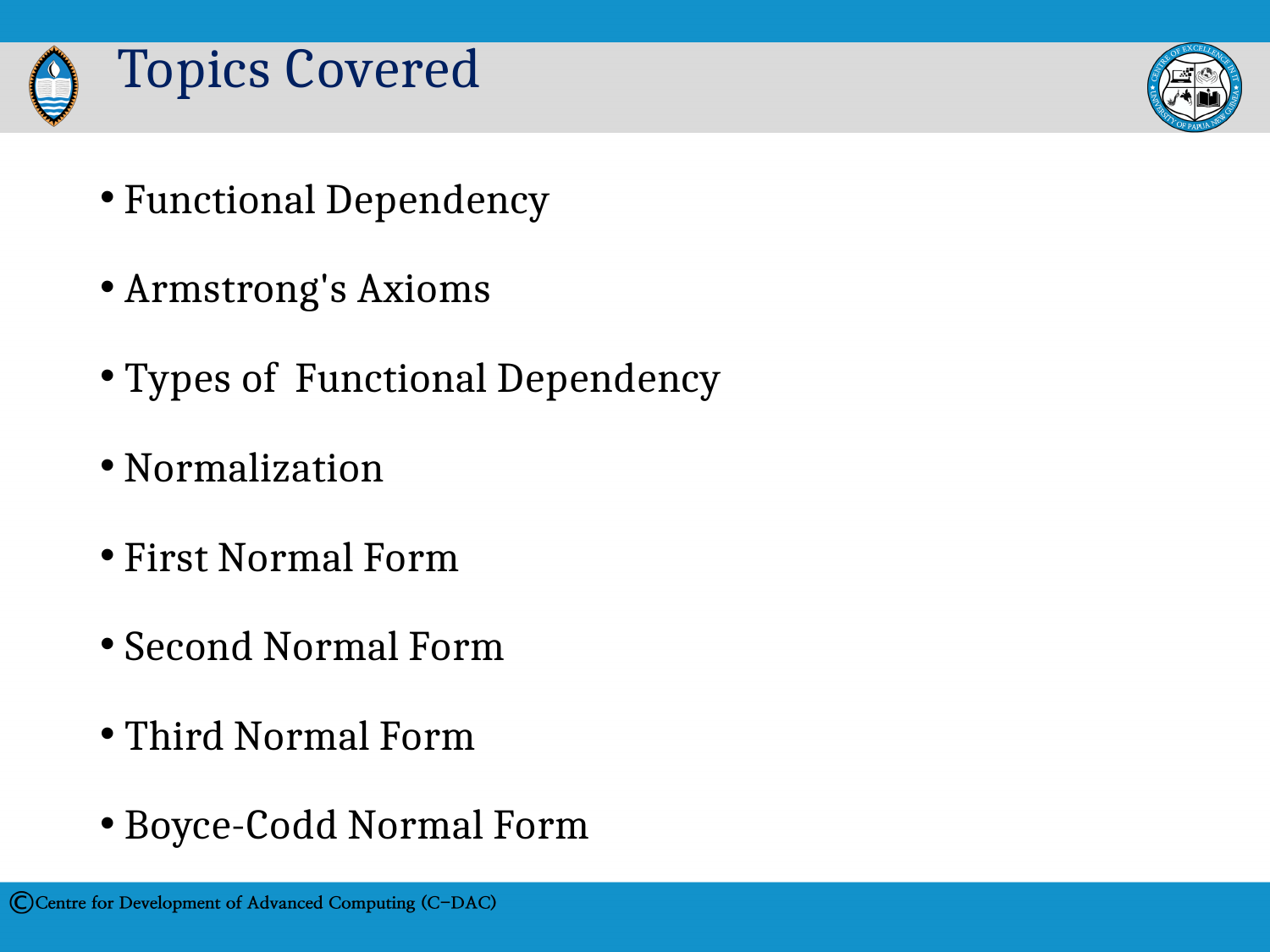

# Topics Covered
Functional Dependency
Armstrong's Axioms
Types of  Functional Dependency
Normalization
First Normal Form
Second Normal Form
Third Normal Form
Boyce-Codd Normal Form